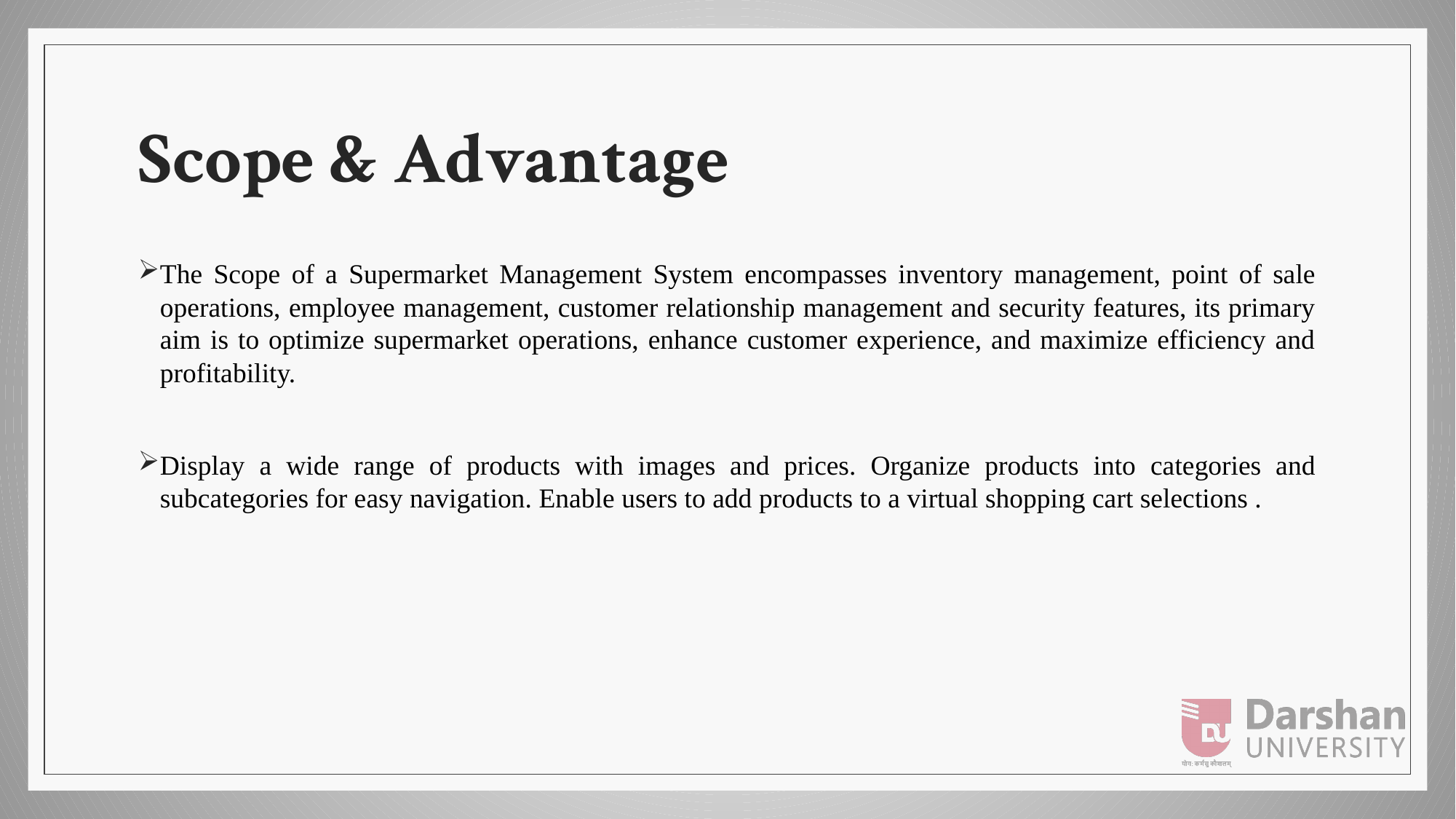

# Scope & Advantage
The Scope of a Supermarket Management System encompasses inventory management, point of sale operations, employee management, customer relationship management and security features, its primary aim is to optimize supermarket operations, enhance customer experience, and maximize efficiency and profitability.

Display a wide range of products with images and prices. Organize products into categories and subcategories for easy navigation. Enable users to add products to a virtual shopping cart selections .